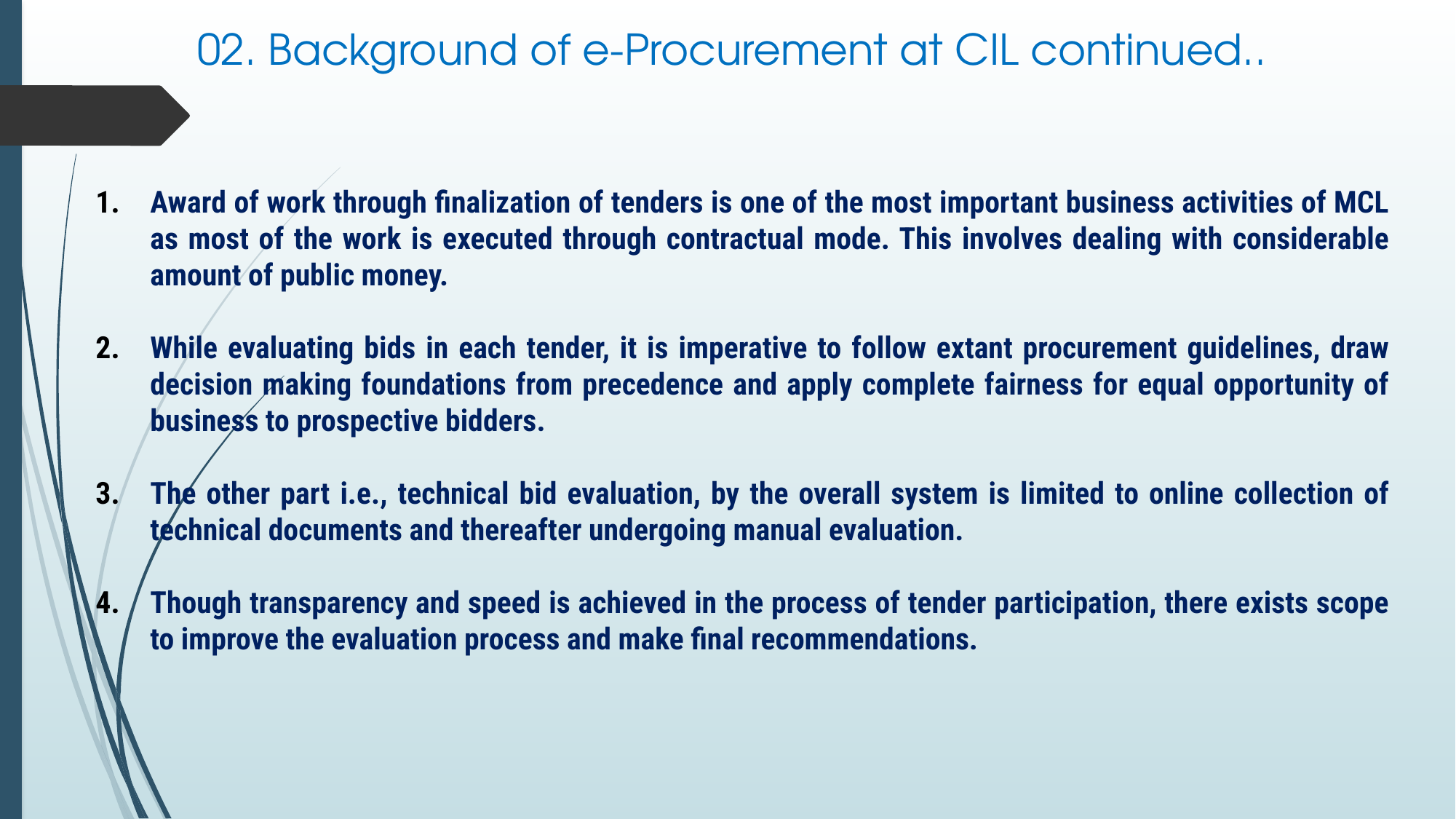

# 02. Background of e-Procurement at CIL continued..
Award of work through finalization of tenders is one of the most important business activities of MCL as most of the work is executed through contractual mode. This involves dealing with considerable amount of public money.

While evaluating bids in each tender, it is imperative to follow extant procurement guidelines, draw decision making foundations from precedence and apply complete fairness for equal opportunity of business to prospective bidders.

The other part i.e., technical bid evaluation, by the overall system is limited to online collection of technical documents and thereafter undergoing manual evaluation.

Though transparency and speed is achieved in the process of tender participation, there exists scope to improve the evaluation process and make final recommendations.